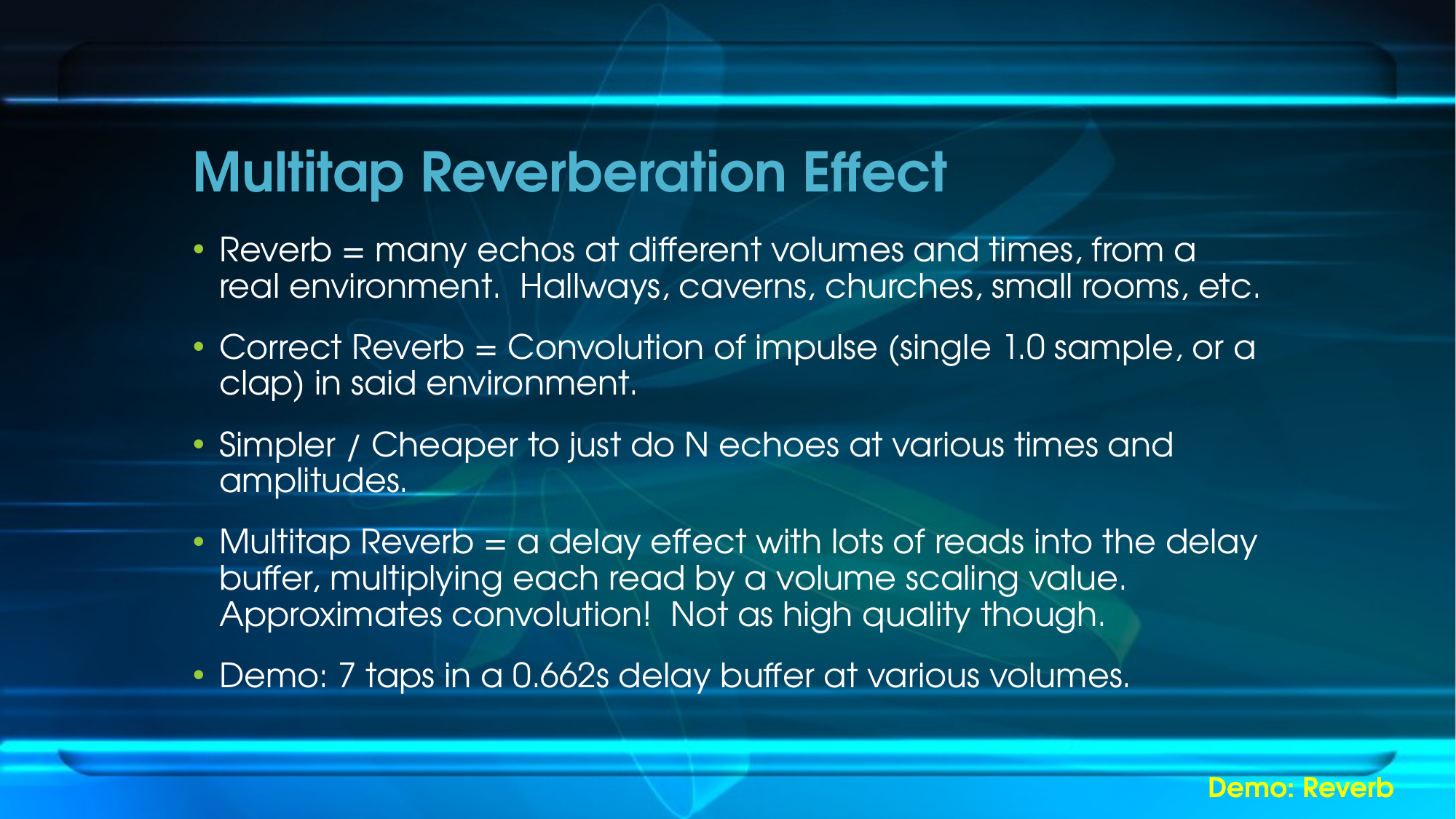

# Multitap Reverberation Effect
Reverb = many echos at different volumes and times, from a real environment.  Hallways, caverns, churches, small rooms, etc.
Correct Reverb = Convolution of impulse (single 1.0 sample, or a clap) in said environment.
Simpler / Cheaper to just do N echoes at various times and amplitudes.
Multitap Reverb = a delay effect with lots of reads into the delay buffer, multiplying each read by a volume scaling value.  Approximates convolution!  Not as high quality though.
Demo: 7 taps in a 0.662s delay buffer at various volumes.

Demo: Reverb